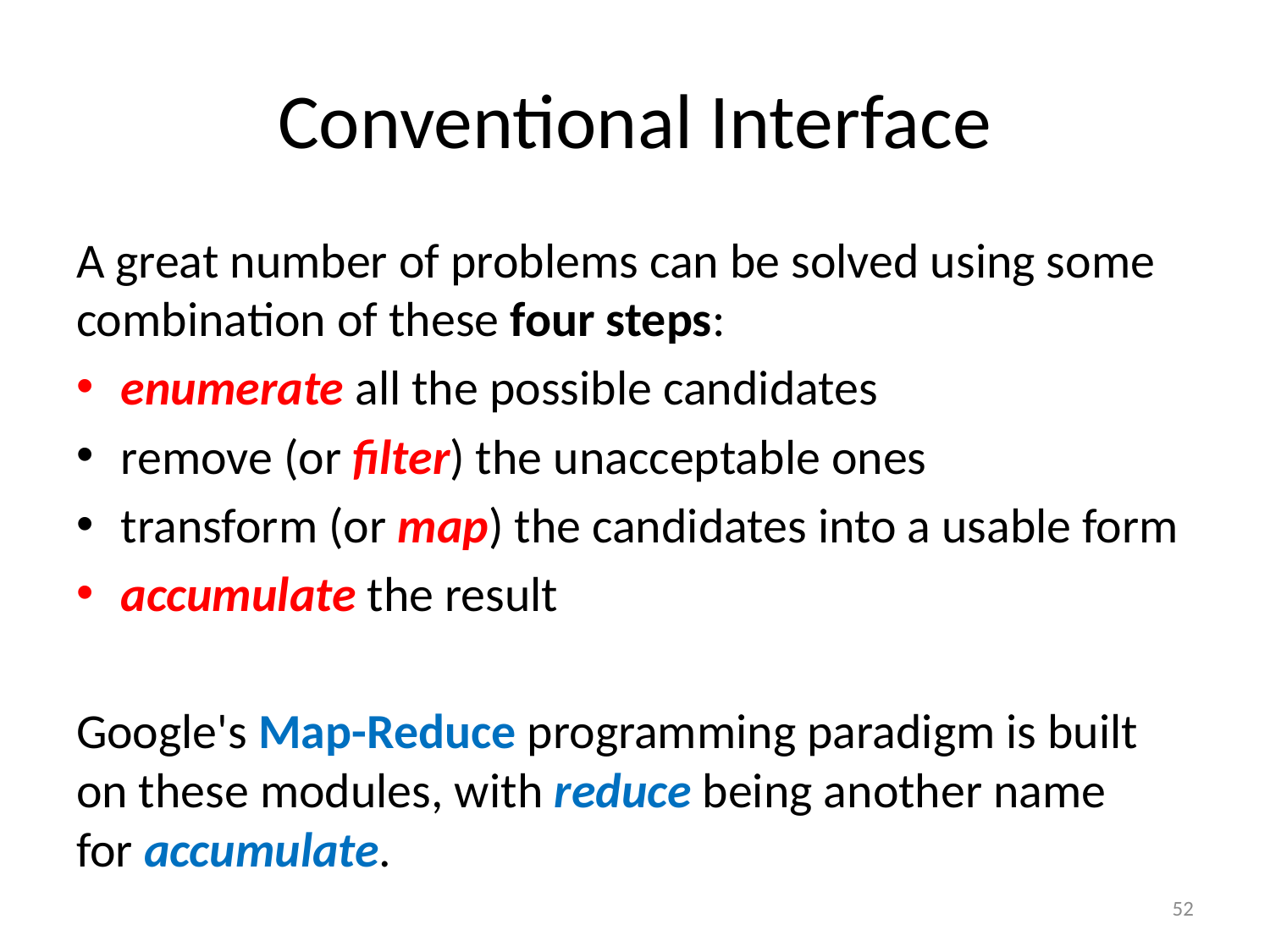

# Conventional Interface
A great number of problems can be solved using some combination of these four steps:
enumerate all the possible candidates
remove (or filter) the unacceptable ones
transform (or map) the candidates into a usable form
accumulate the result

Google's Map-Reduce programming paradigm is built on these modules, with reduce being another name for accumulate.

52